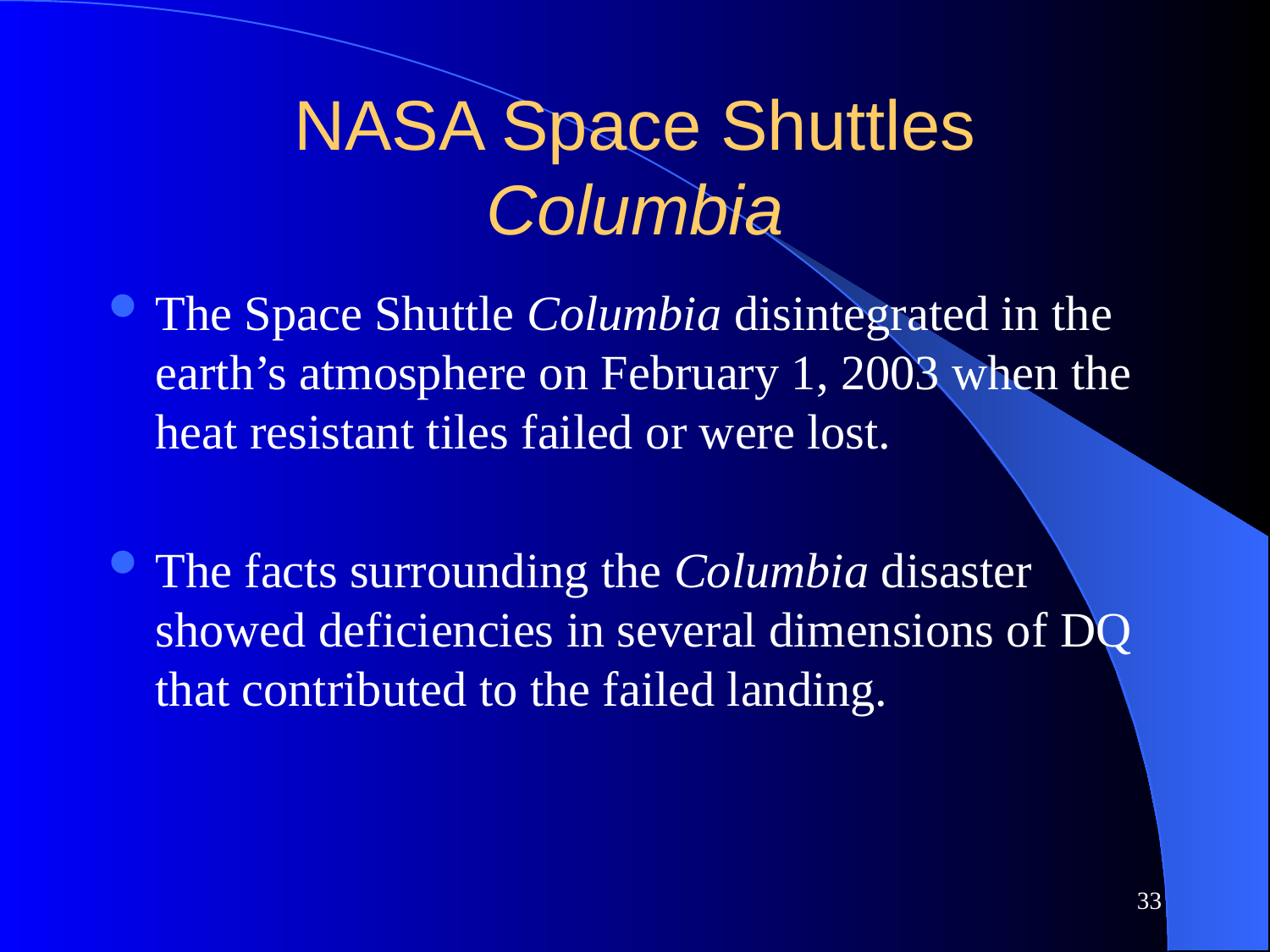

# NASA Space Shuttles Columbia
The Space Shuttle Columbia disintegrated in the earth’s atmosphere on February 1, 2003 when the heat resistant tiles failed or were lost.

The facts surrounding the Columbia disaster showed deficiencies in several dimensions of DQ that contributed to the failed landing.

33